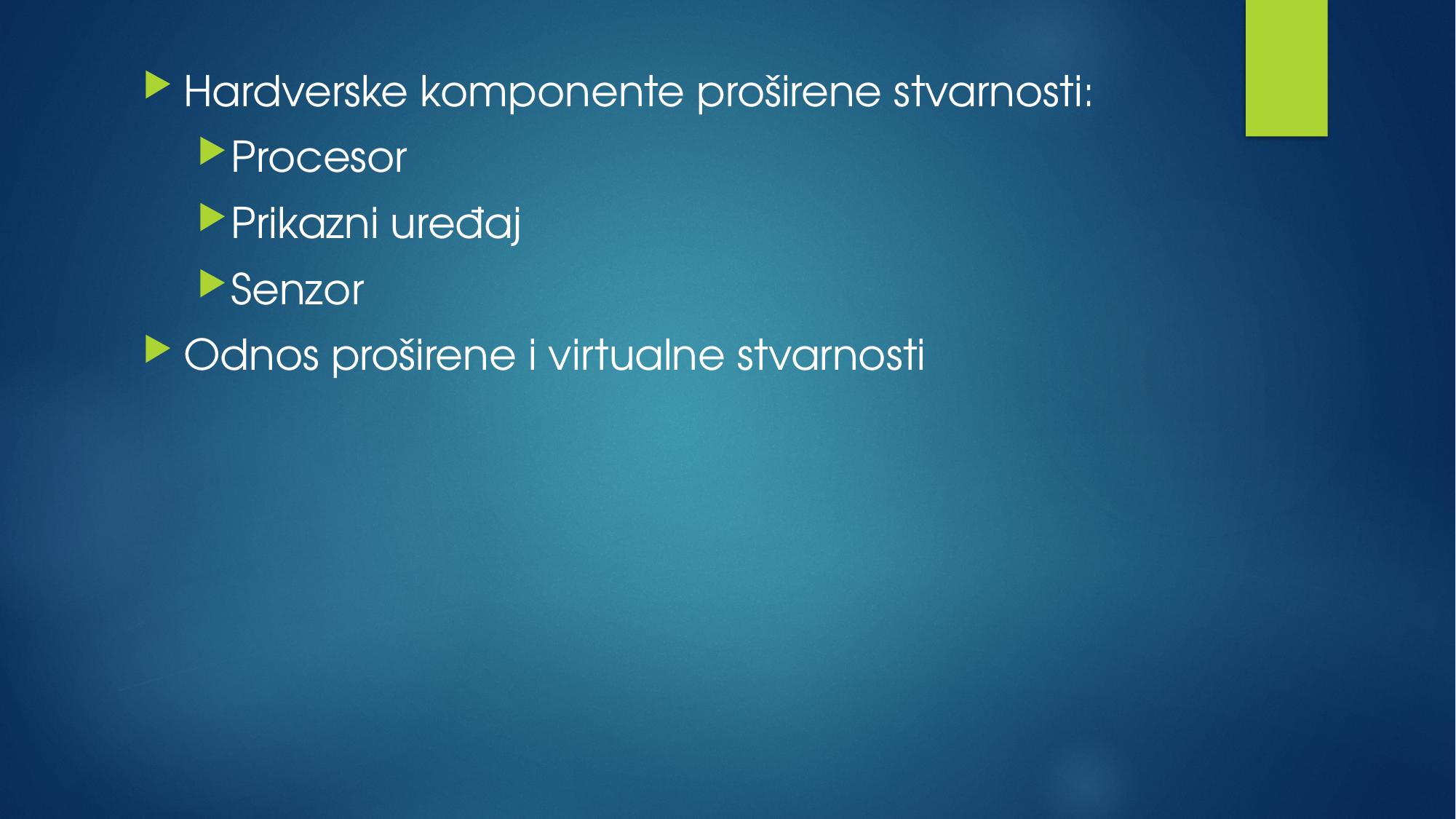

Hardverske komponente proširene stvarnosti:
Procesor
Prikazni uređaj
Senzor
Odnos proširene i virtualne stvarnosti